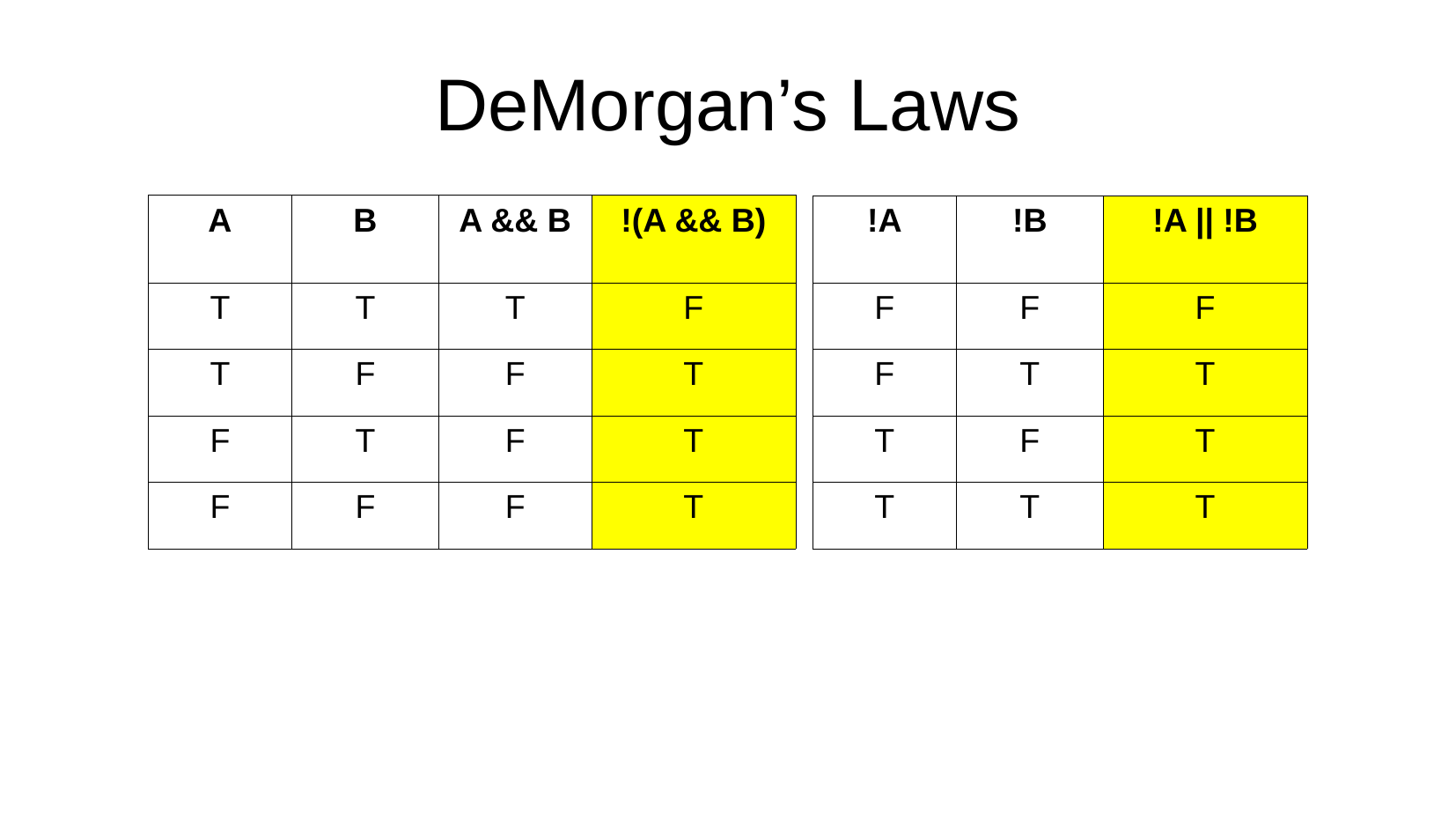

DeMorgan’s Laws
| A | B | A && B | !(A && B) |
| --- | --- | --- | --- |
| T | T | T | F |
| T | F | F | T |
| F | T | F | T |
| F | F | F | T |
| !A | !B | !A || !B |
| --- | --- | --- |
| F | F | F |
| F | T | T |
| T | F | T |
| T | T | T |